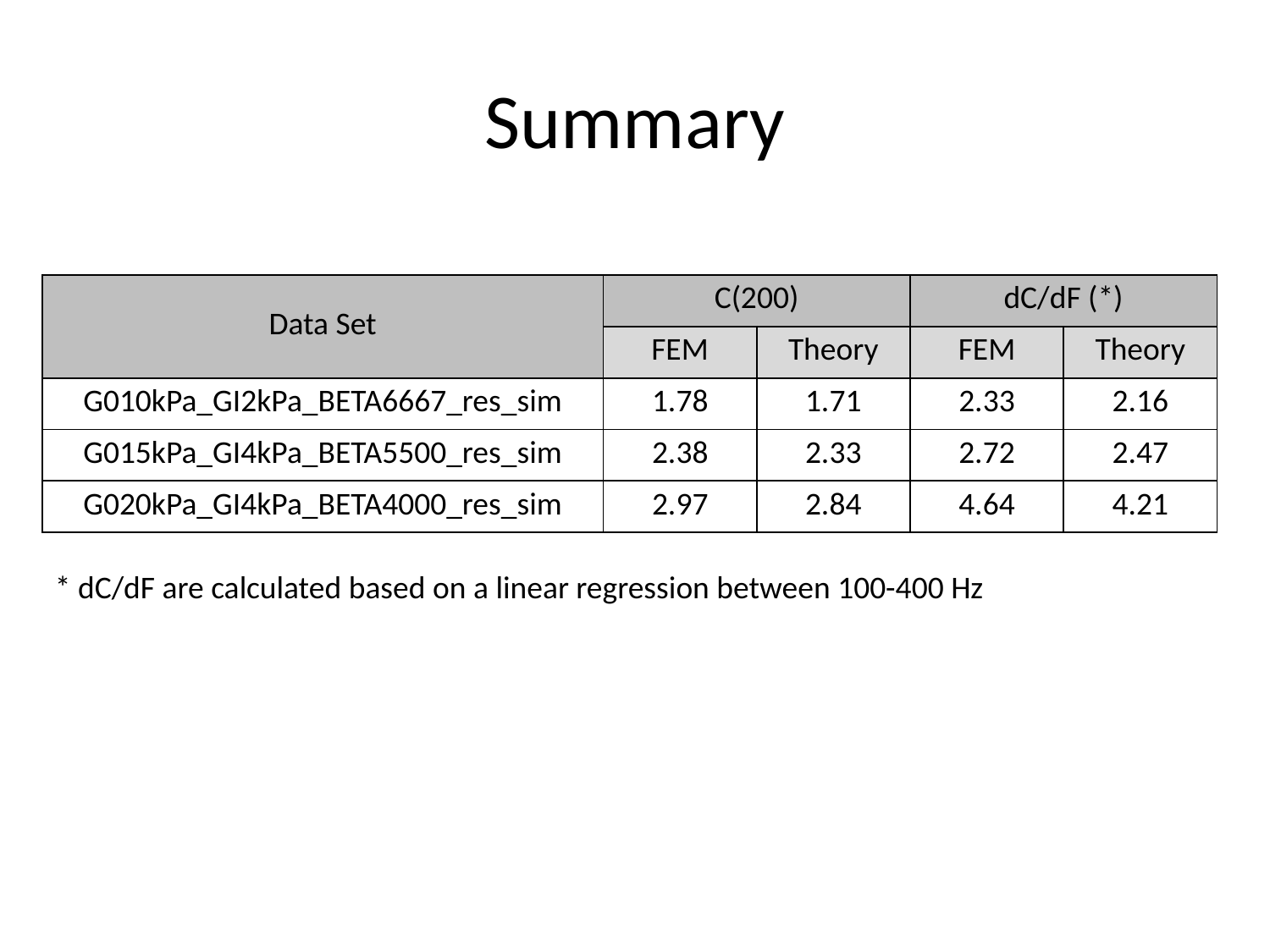

# Summary
| Data Set | C(200) |  | dC/dF (\*) |  |
| --- | --- | --- | --- | --- |
|  | FEM | Theory | FEM | Theory |
| G010kPa\_GI2kPa\_BETA6667\_res\_sim | 1.78 | 1.71 | 2.33 | 2.16 |
| G015kPa\_GI4kPa\_BETA5500\_res\_sim | 2.38 | 2.33 | 2.72 | 2.47 |
| G020kPa\_GI4kPa\_BETA4000\_res\_sim | 2.97 | 2.84 | 4.64 | 4.21 |
* dC/dF are calculated based on a linear regression between 100-400 Hz